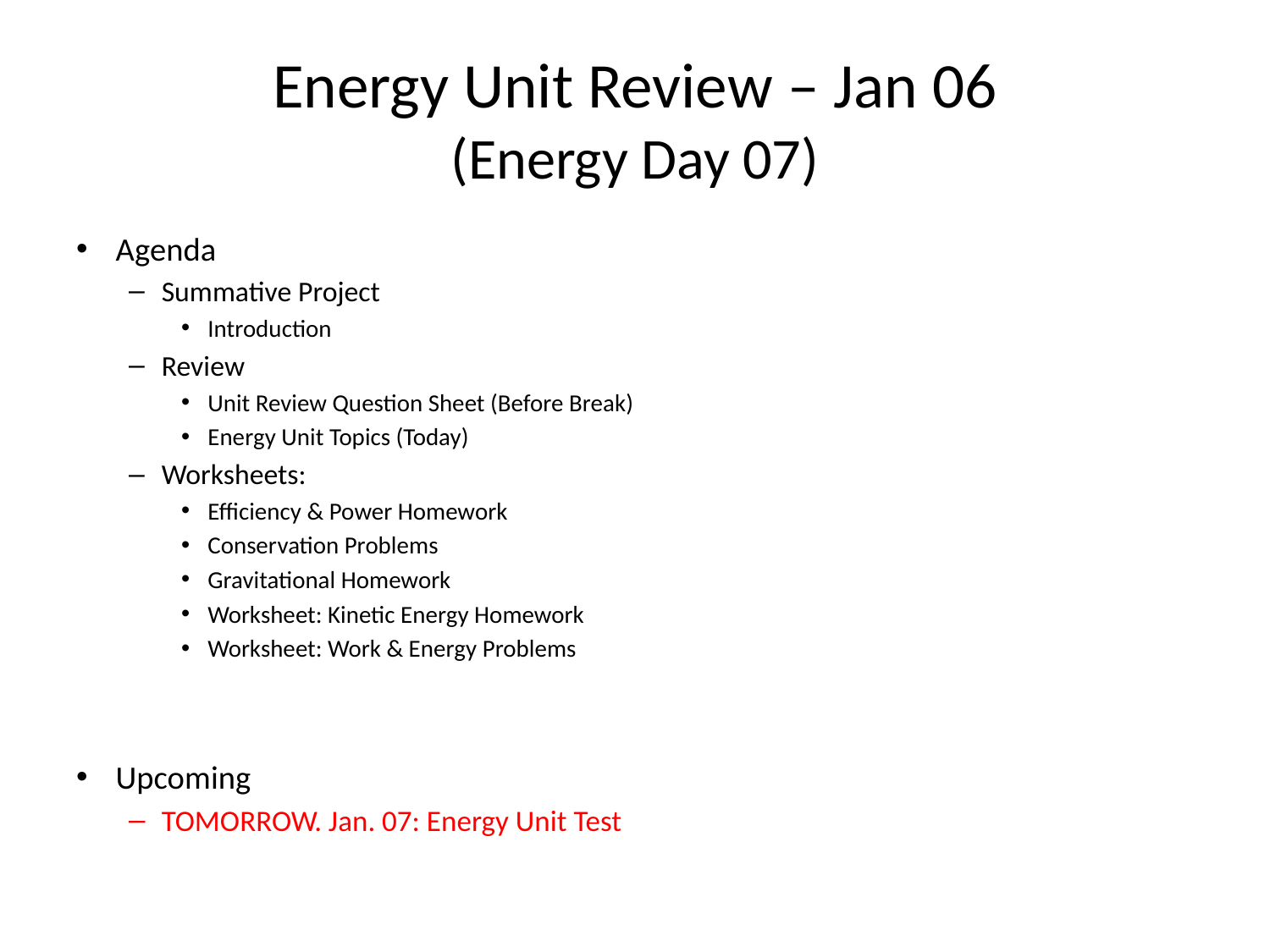

# Energy Unit Review – Jan 06 (Energy Day 07)
Agenda
Summative Project
Introduction
Review
Unit Review Question Sheet (Before Break)
Energy Unit Topics (Today)
Worksheets:
Efficiency & Power Homework
Conservation Problems
Gravitational Homework
Worksheet: Kinetic Energy Homework
Worksheet: Work & Energy Problems

Upcoming
TOMORROW. Jan. 07: Energy Unit Test